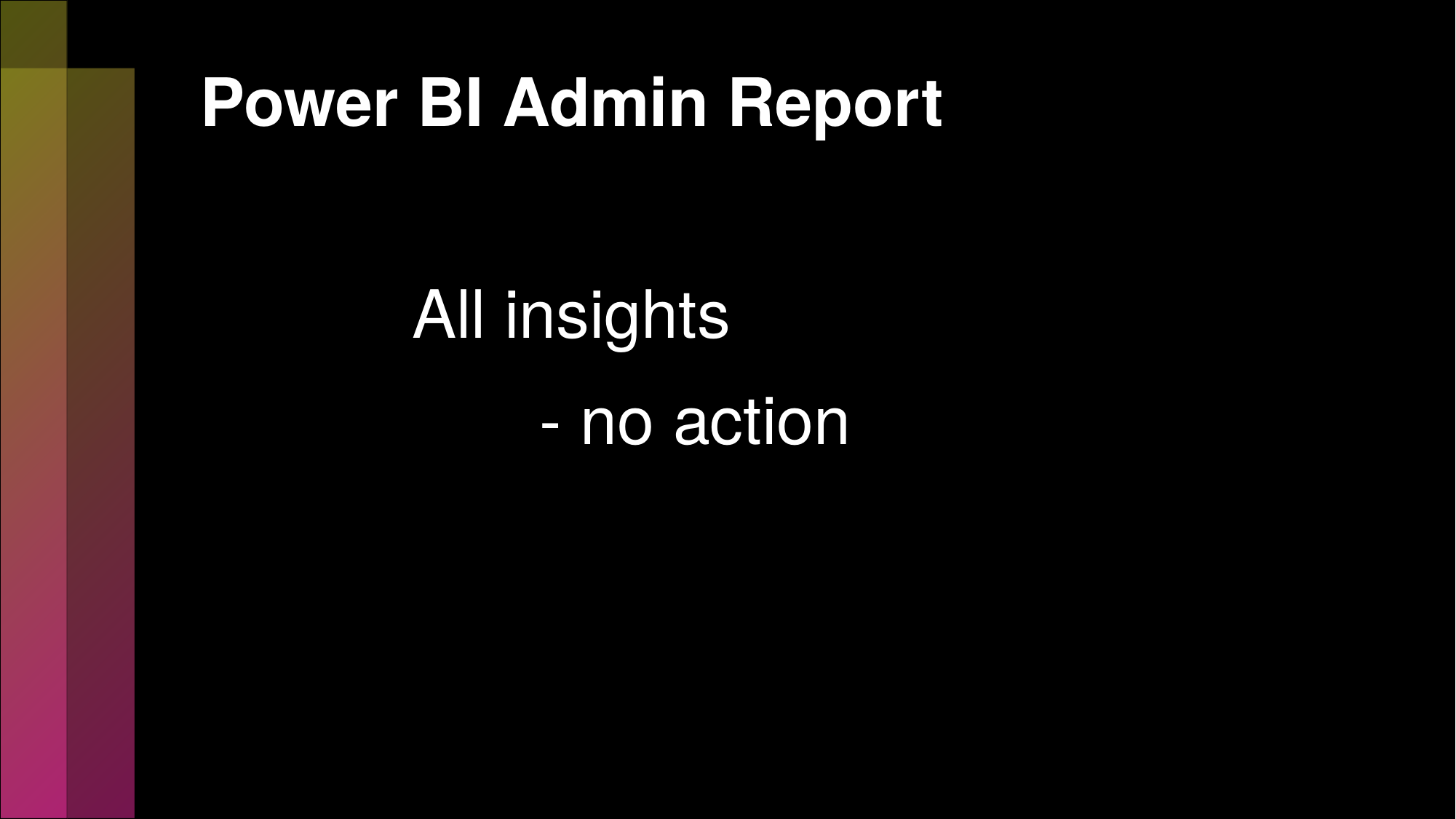

# Power BI Admin Report
All insights
	 - no action